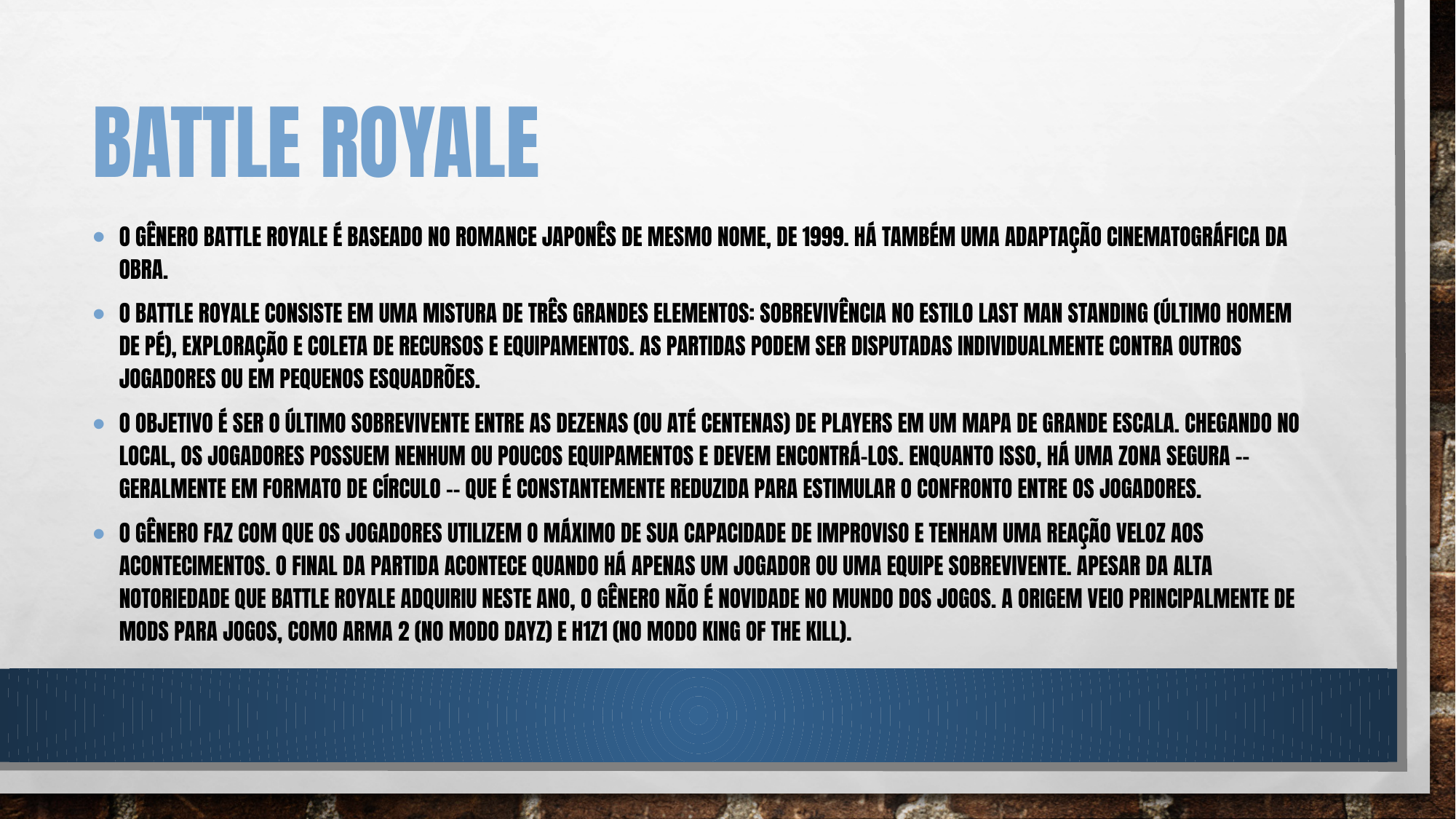

# Battle royale
O gênero Battle Royale é baseado no romance japonês de mesmo nome, de 1999. Há também uma adaptação cinematográfica da obra.
O Battle Royale consiste em uma mistura de três grandes elementos: sobrevivência no estilo Last Man Standing (último homem de pé), exploração e coleta de recursos e equipamentos. As partidas podem ser disputadas individualmente contra outros jogadores ou em pequenos esquadrões.
O objetivo é ser o último sobrevivente entre as dezenas (ou até centenas) de players em um mapa de grande escala. Chegando no local, os jogadores possuem nenhum ou poucos equipamentos e devem encontrá-los. Enquanto isso, há uma zona segura -- geralmente em formato de círculo -- que é constantemente reduzida para estimular o confronto entre os jogadores.
O gênero faz com que os jogadores utilizem o máximo de sua capacidade de improviso e tenham uma reação veloz aos acontecimentos. O final da partida acontece quando há apenas um jogador ou uma equipe sobrevivente. Apesar da alta notoriedade que Battle Royale adquiriu neste ano, o gênero não é novidade no mundo dos jogos. A origem veio principalmente de mods para jogos, como ARMA 2 (no modo DayZ) e H1Z1 (no modo King of the Kill).